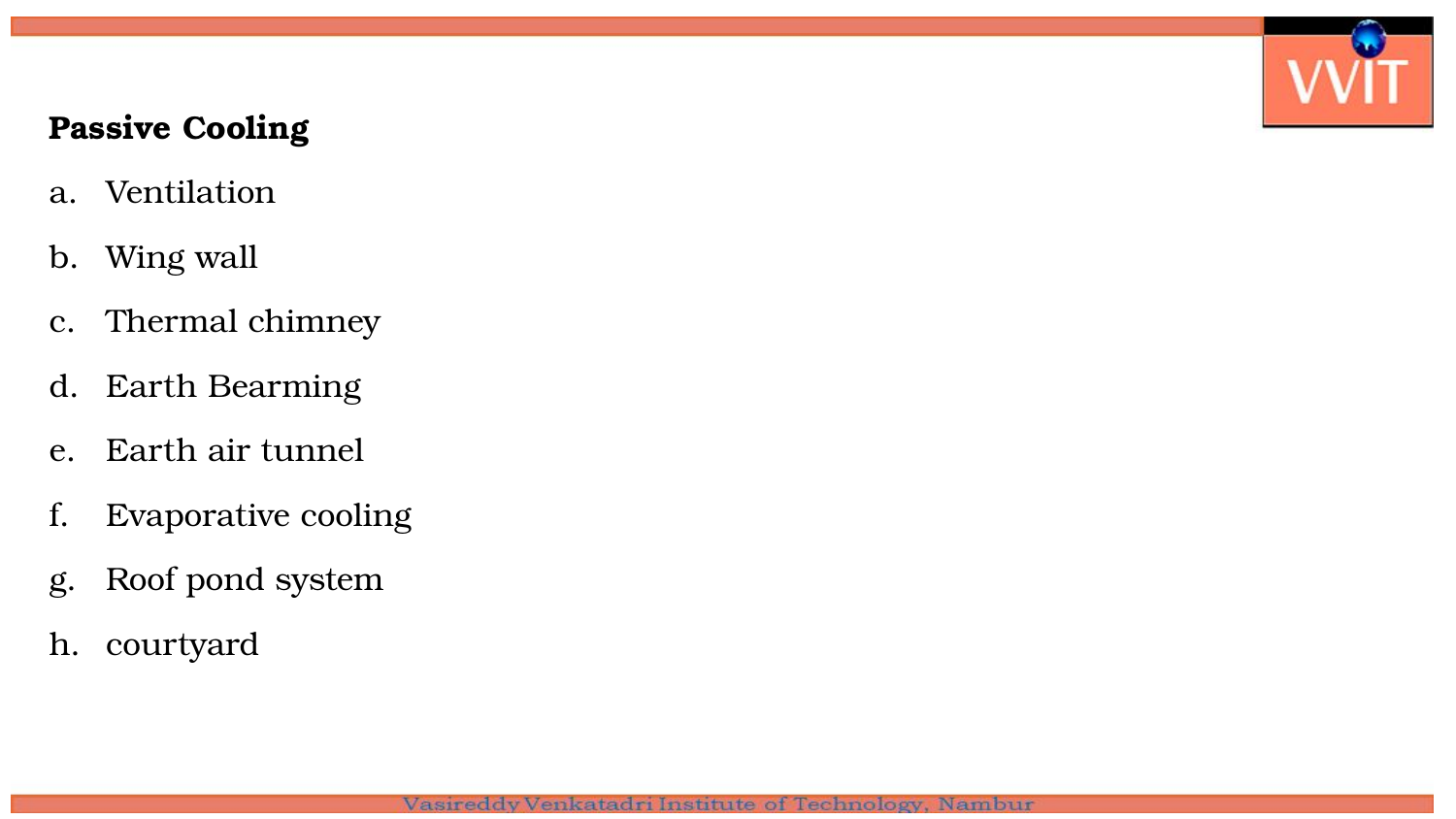

Passive Cooling
Ventilation
Wing wall
Thermal chimney
Earth Bearming
Earth air tunnel
Evaporative cooling
Roof pond system
courtyard